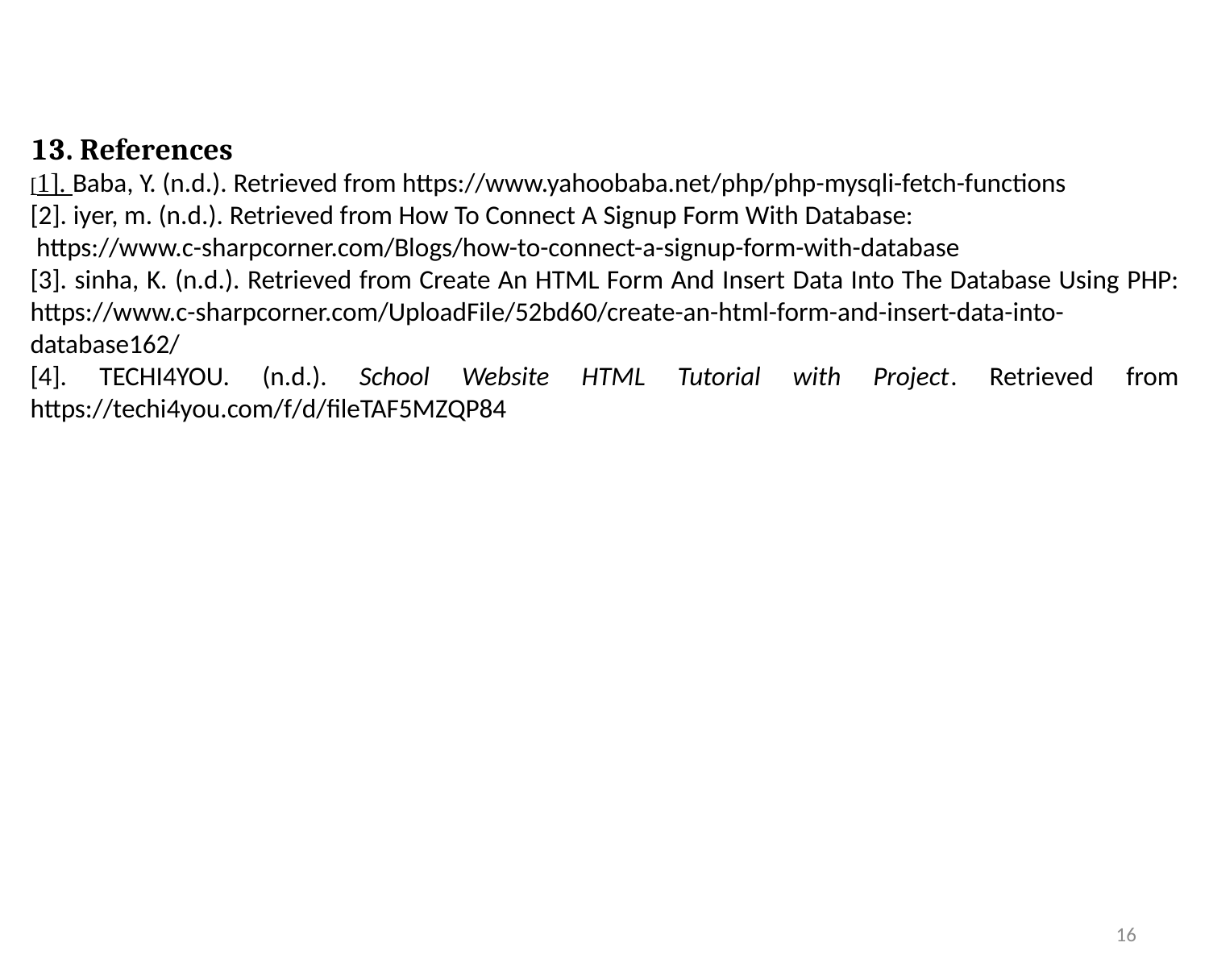

13. References
[1]. Baba, Y. (n.d.). Retrieved from https://www.yahoobaba.net/php/php-mysqli-fetch-functions
[2]. iyer, m. (n.d.). Retrieved from How To Connect A Signup Form With Database:
 https://www.c-sharpcorner.com/Blogs/how-to-connect-a-signup-form-with-database
[3]. sinha, K. (n.d.). Retrieved from Create An HTML Form And Insert Data Into The Database Using PHP: https://www.c-sharpcorner.com/UploadFile/52bd60/create-an-html-form-and-insert-data-into-database162/
[4]. TECHI4YOU. (n.d.). School Website HTML Tutorial with Project. Retrieved from https://techi4you.com/f/d/fileTAF5MZQP84
16